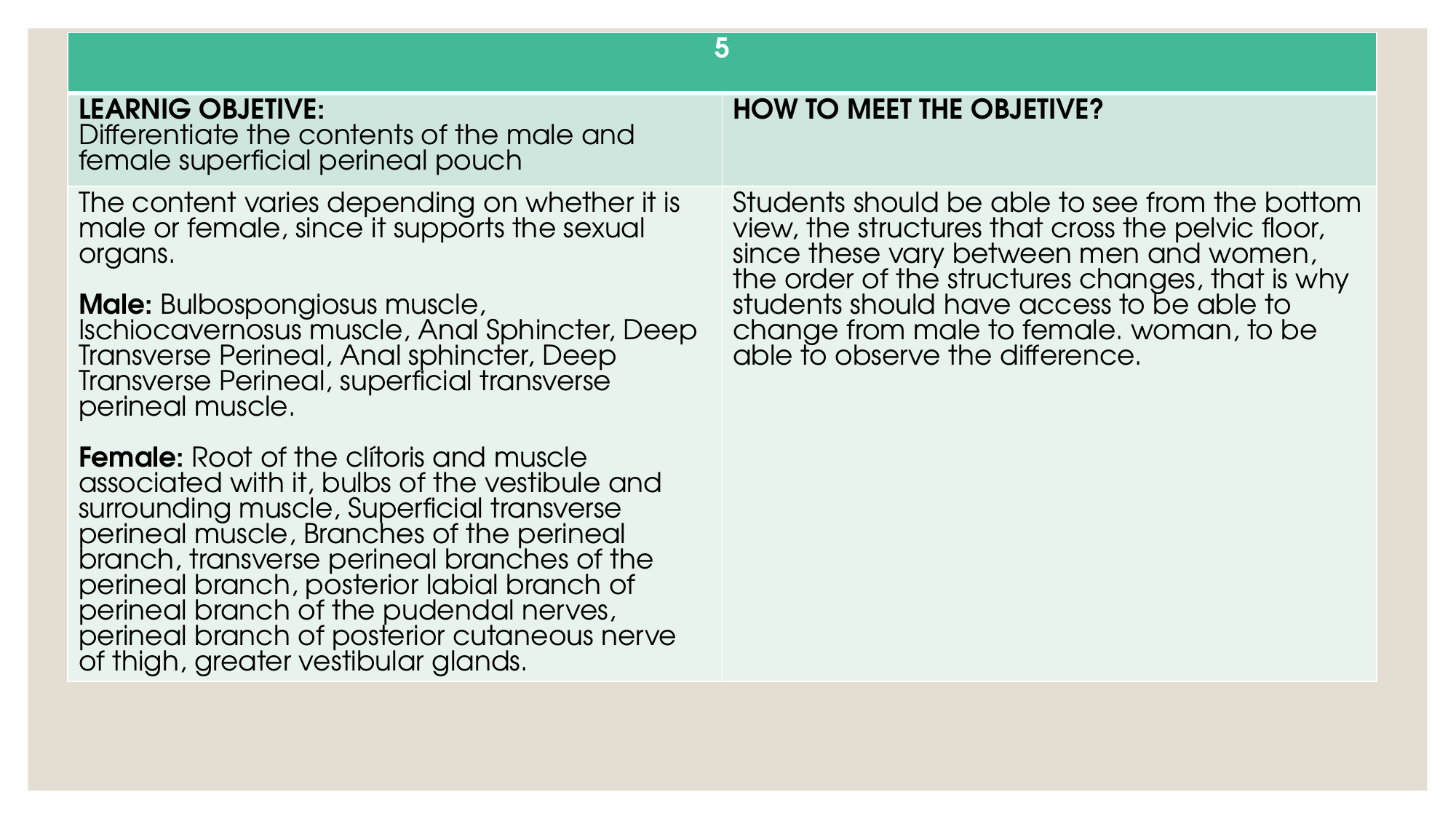

| 5 |  |
| --- | --- |
| LEARNIG OBJETIVE: Differentiate the contents of the male and female superficial perineal pouch | HOW TO MEET THE OBJETIVE? |
| The content varies depending on whether it is male or female, since it supports the sexual organs.   Male: Bulbospongiosus muscle, Ischiocavernosus muscle, Anal Sphincter, Deep Transverse Perineal, Anal sphincter, Deep Transverse Perineal, superficial transverse perineal muscle. Female: Root of the clítoris and muscle associated with it, bulbs of the vestibule and surrounding muscle, Superficial transverse perineal muscle, Branches of the perineal branch, transverse perineal branches of the perineal branch, posterior labial branch of perineal branch of the pudendal nerves, perineal branch of posterior cutaneous nerve of thigh, greater vestibular glands. | Students should be able to see from the bottom view, the structures that cross the pelvic floor, since these vary between men and women, the order of the structures changes, that is why students should have access to be able to change from male to female. woman, to be able to observe the difference. |
#